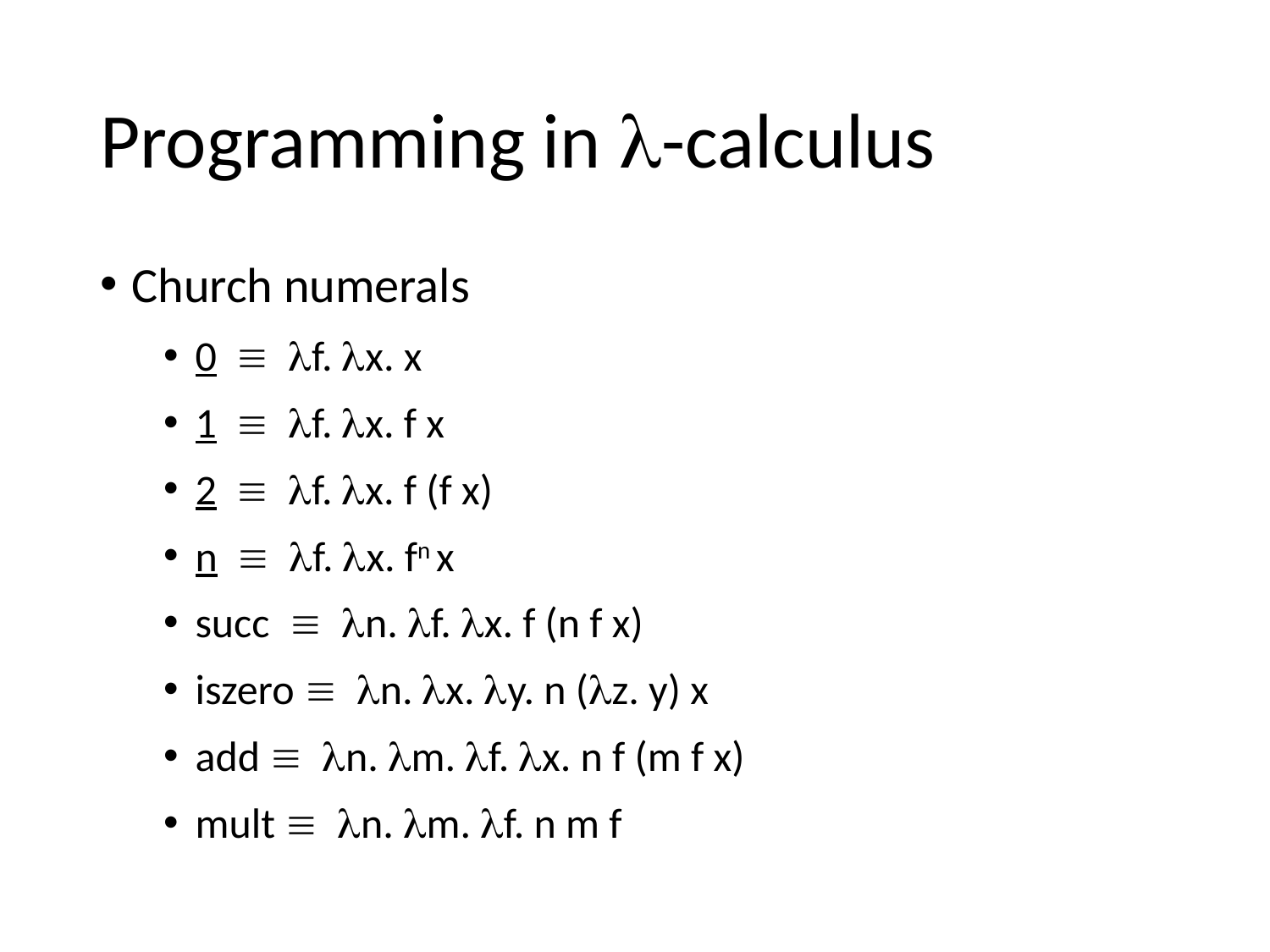

# Programming in λ-calculus
Church numerals
0  ≡  λf. λx. x
1  ≡  λf. λx. f x
2  ≡  λf. λx. f (f x)
n  ≡  λf. λx. fn x
succ  ≡  λn. λf. λx. f (n f x)
iszero ≡  λn. λx. λy. n (λz. y) x
add ≡  λn. λm. λf. λx. n f (m f x)
mult ≡  λn. λm. λf. n m f